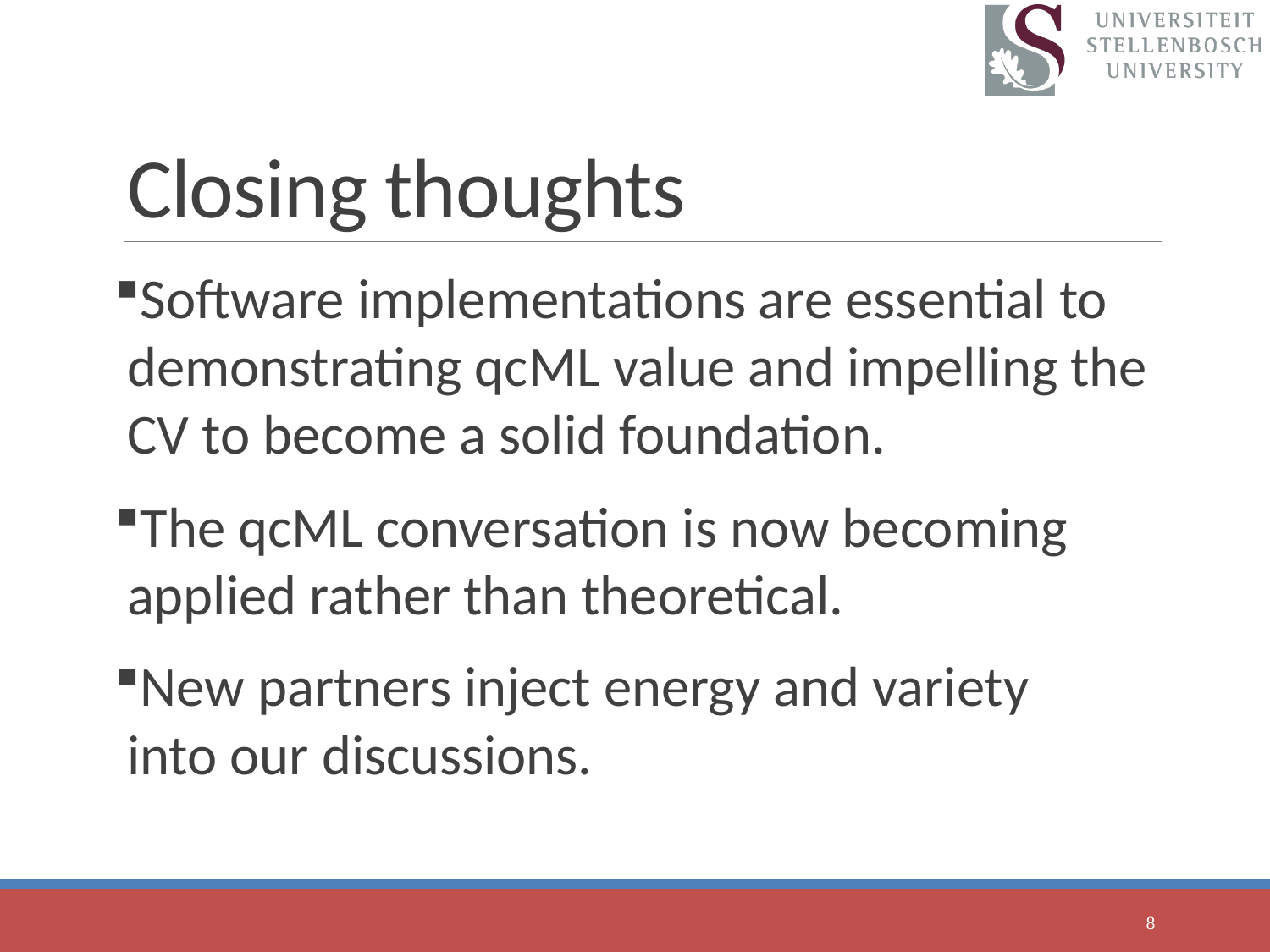

# Closing thoughts
Software implementations are essential to demonstrating qcML value and impelling the CV to become a solid foundation.
The qcML conversation is now becoming applied rather than theoretical.
New partners inject energy and variety
into our discussions.
8